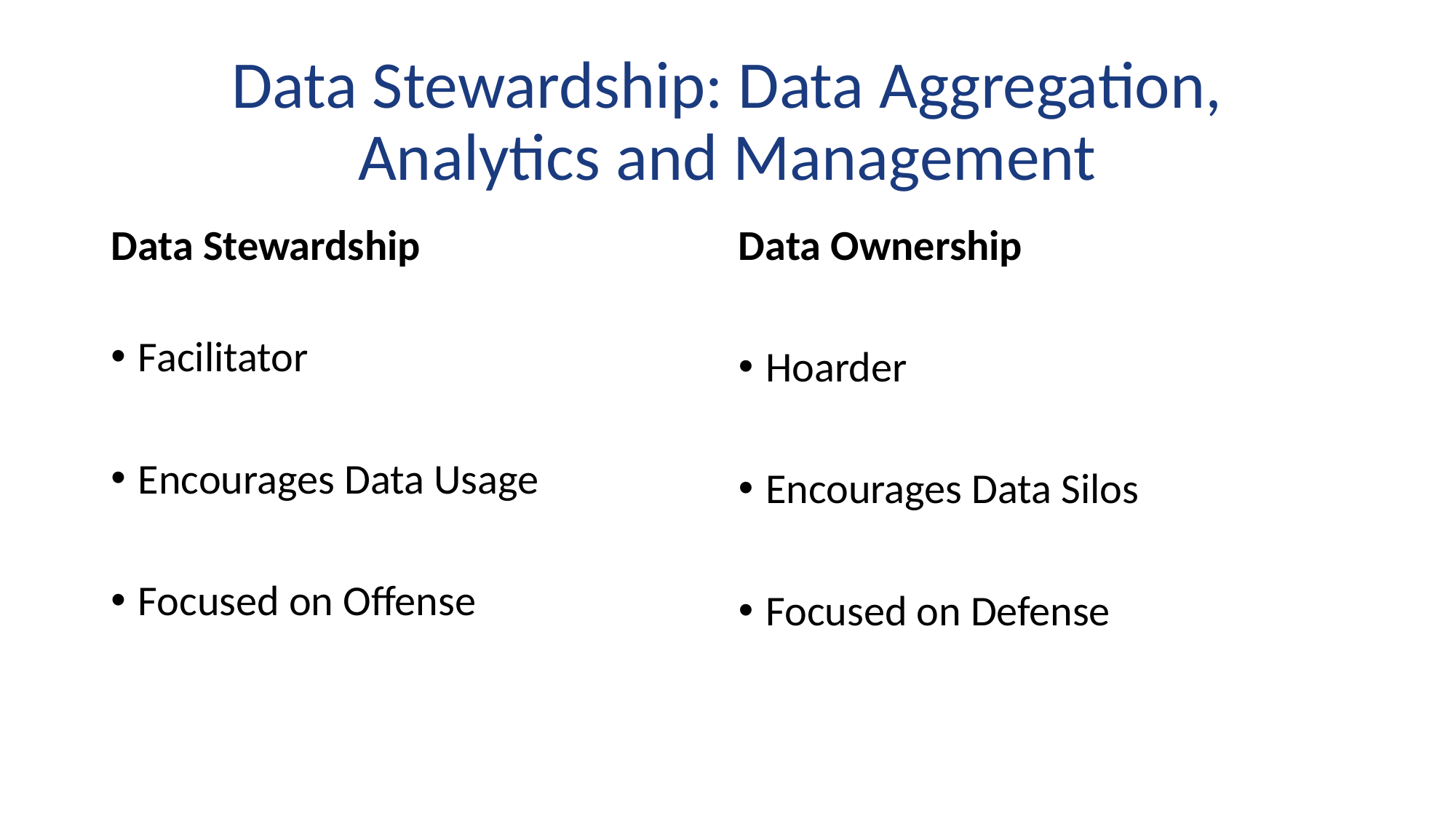

# Data Stewardship: Data Aggregation, Analytics and Management
Data Stewardship
Facilitator

Encourages Data Usage

Focused on Offense

Data Ownership

Hoarder

Encourages Data Silos

Focused on Defense